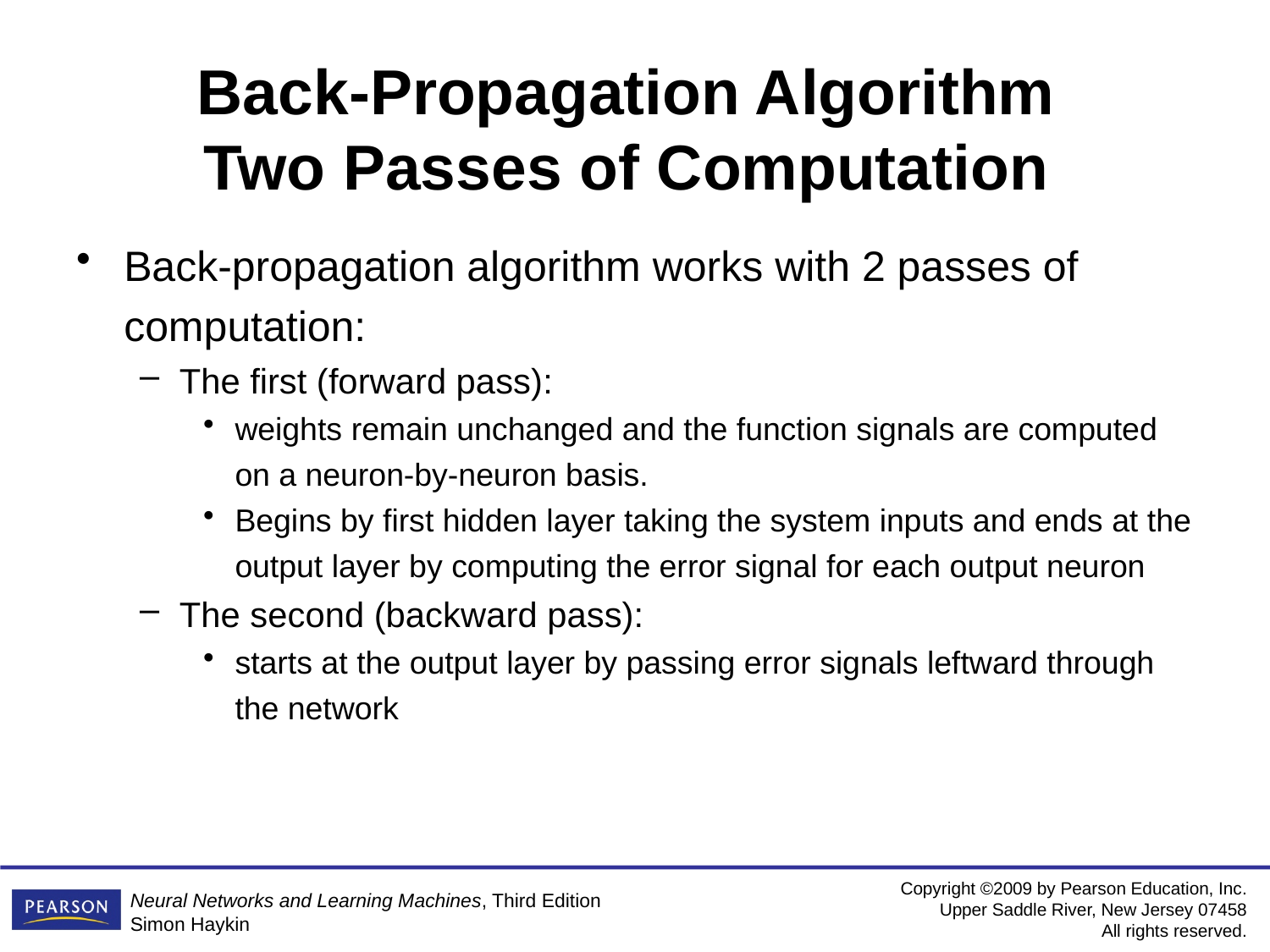

# Back-Propagation Algorithm Two Passes of Computation
Back-propagation algorithm works with 2 passes of computation:
The first (forward pass):
weights remain unchanged and the function signals are computed on a neuron-by-neuron basis.
Begins by first hidden layer taking the system inputs and ends at the output layer by computing the error signal for each output neuron
The second (backward pass):
starts at the output layer by passing error signals leftward through the network